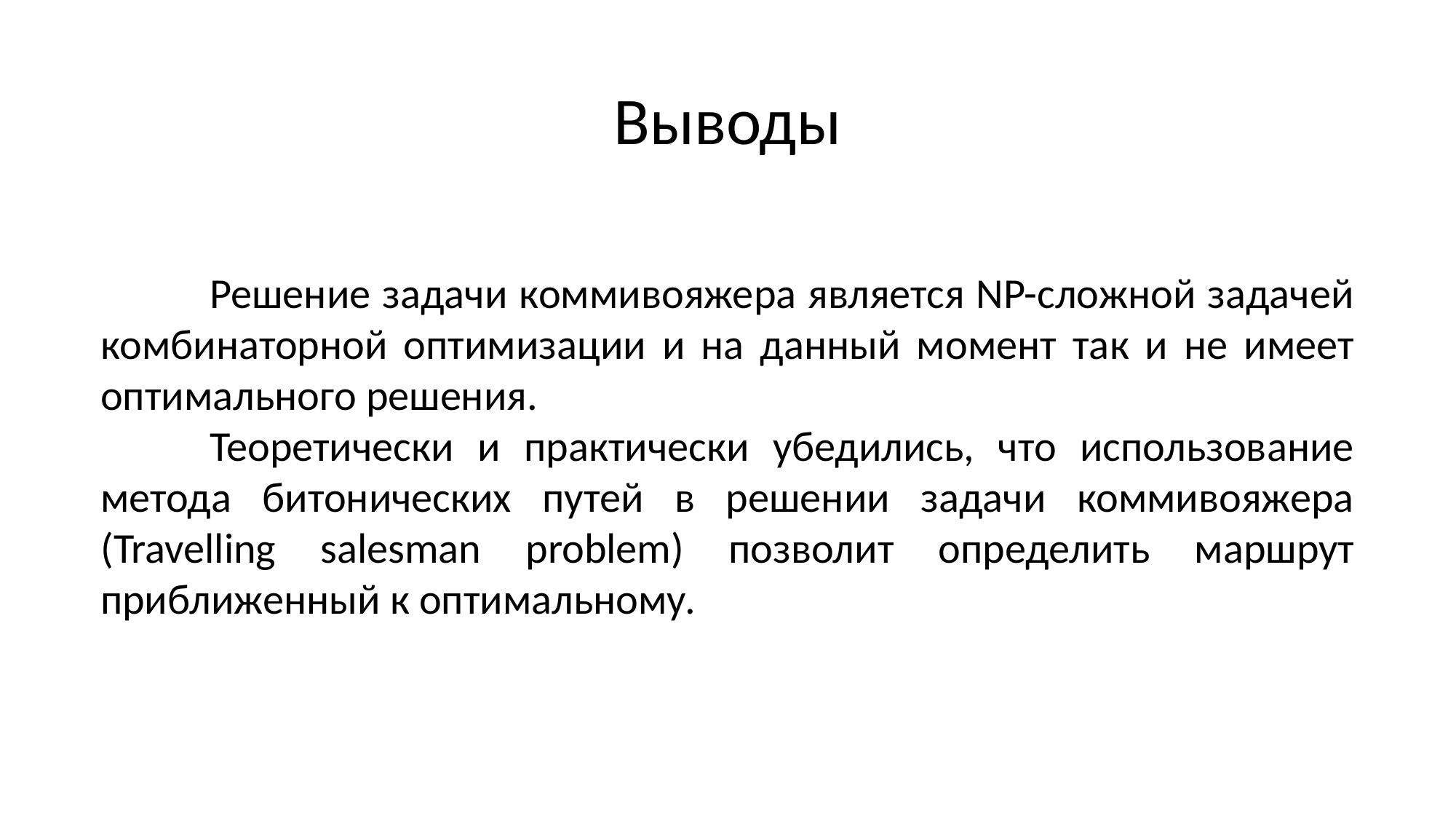

# Выводы
	Решение задачи коммивояжера является NP-сложной задачей комбинаторной оптимизации и на данный момент так и не имеет оптимального решения.
	Теоретически и практически убедились, что использование метода битонических путей в решении задачи коммивояжера (Travelling salesman problem) позволит определить маршрут приближенный к оптимальному.